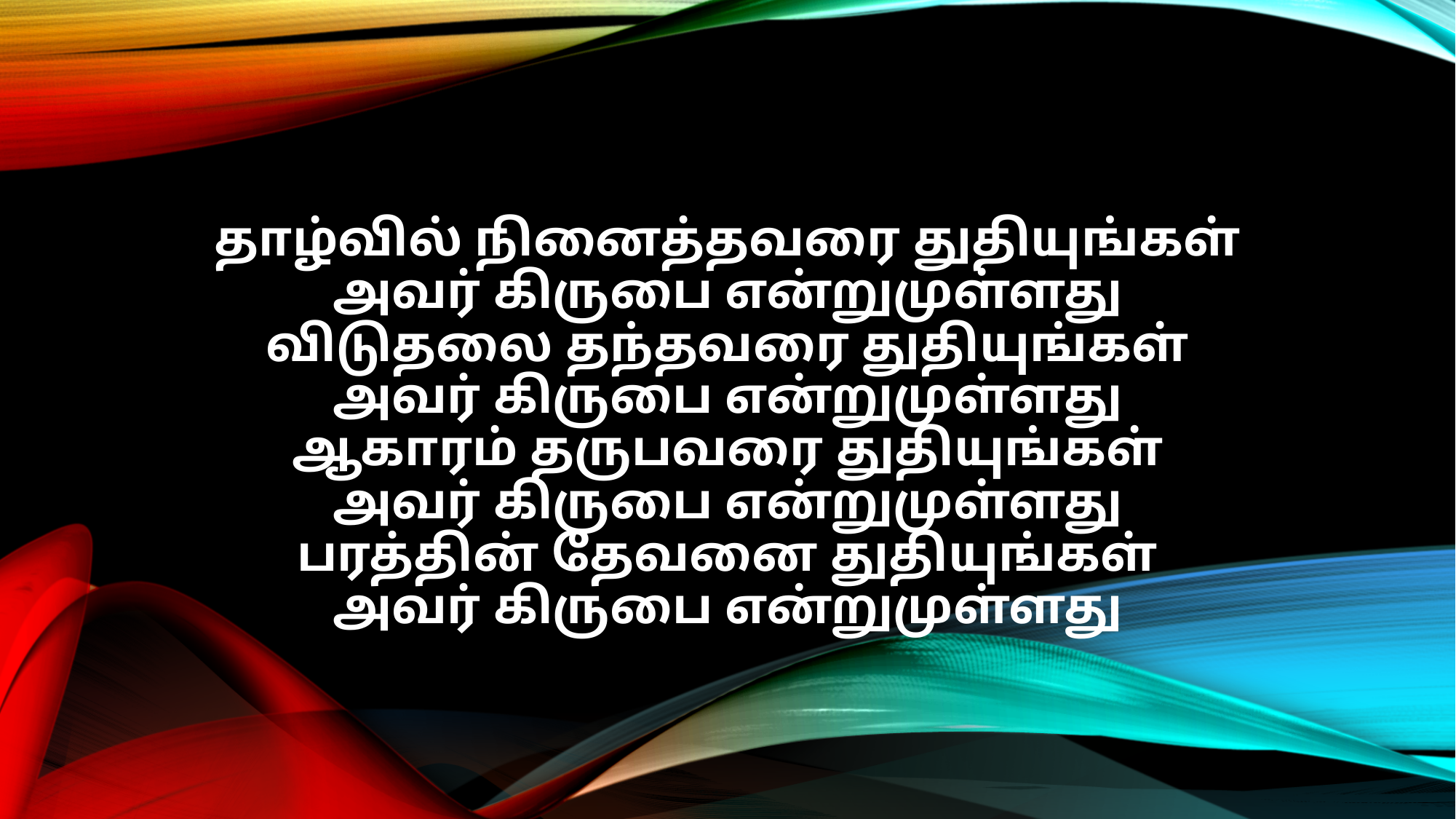

தாழ்வில் நினைத்தவரை துதியுங்கள்
அவர் கிருபை என்றுமுள்ளது
விடுதலை தந்தவரை துதியுங்கள்
அவர் கிருபை என்றுமுள்ளது
ஆகாரம் தருபவரை துதியுங்கள்
அவர் கிருபை என்றுமுள்ளது
பரத்தின் தேவனை துதியுங்கள்
அவர் கிருபை என்றுமுள்ளது